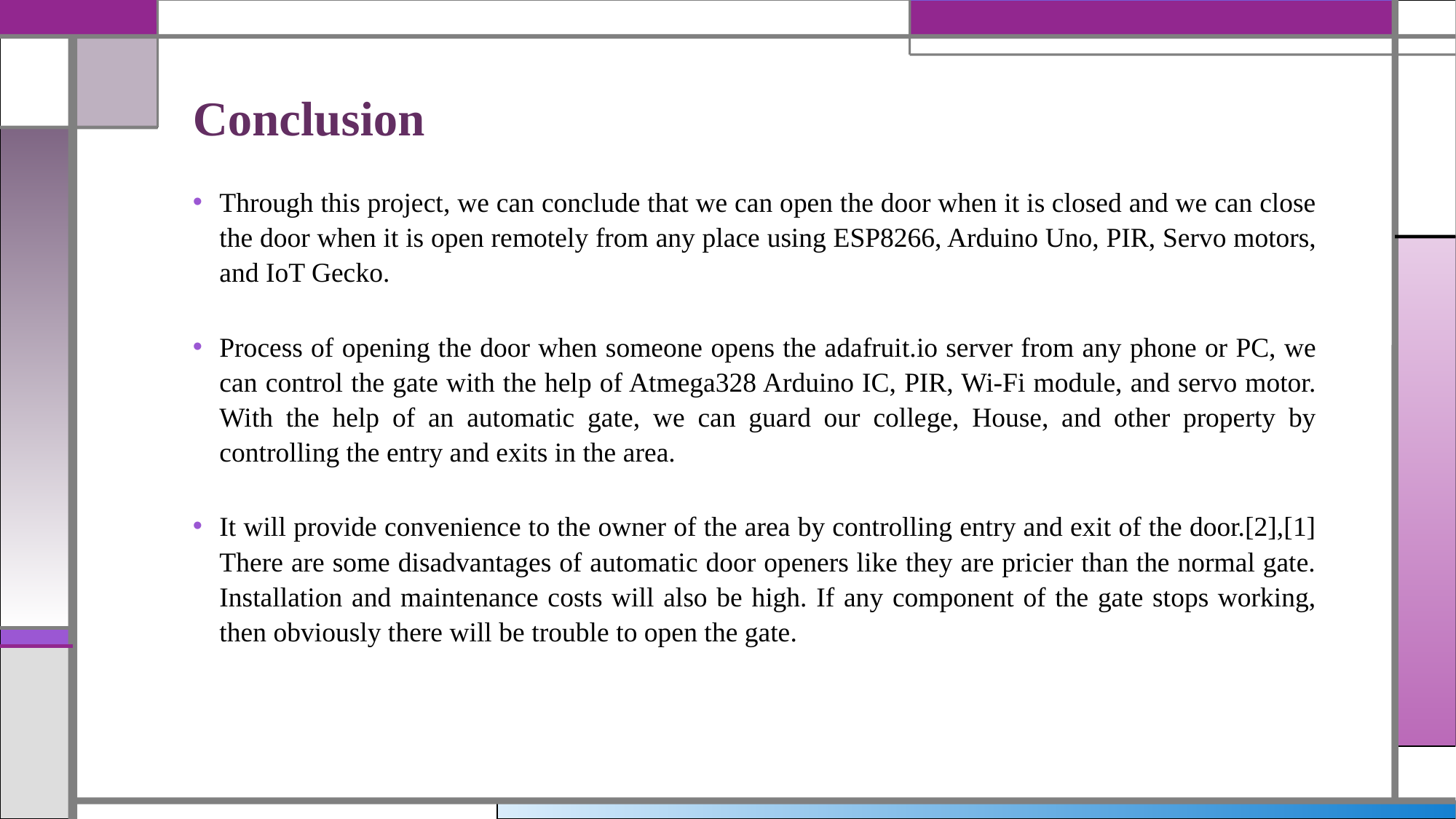

# Conclusion
Through this project, we can conclude that we can open the door when it is closed and we can close the door when it is open remotely from any place using ESP8266, Arduino Uno, PIR, Servo motors, and IoT Gecko.
Process of opening the door when someone opens the adafruit.io server from any phone or PC, we can control the gate with the help of Atmega328 Arduino IC, PIR, Wi-Fi module, and servo motor. With the help of an automatic gate, we can guard our college, House, and other property by controlling the entry and exits in the area.
It will provide convenience to the owner of the area by controlling entry and exit of the door.[2],[1] There are some disadvantages of automatic door openers like they are pricier than the normal gate. Installation and maintenance costs will also be high. If any component of the gate stops working, then obviously there will be trouble to open the gate.